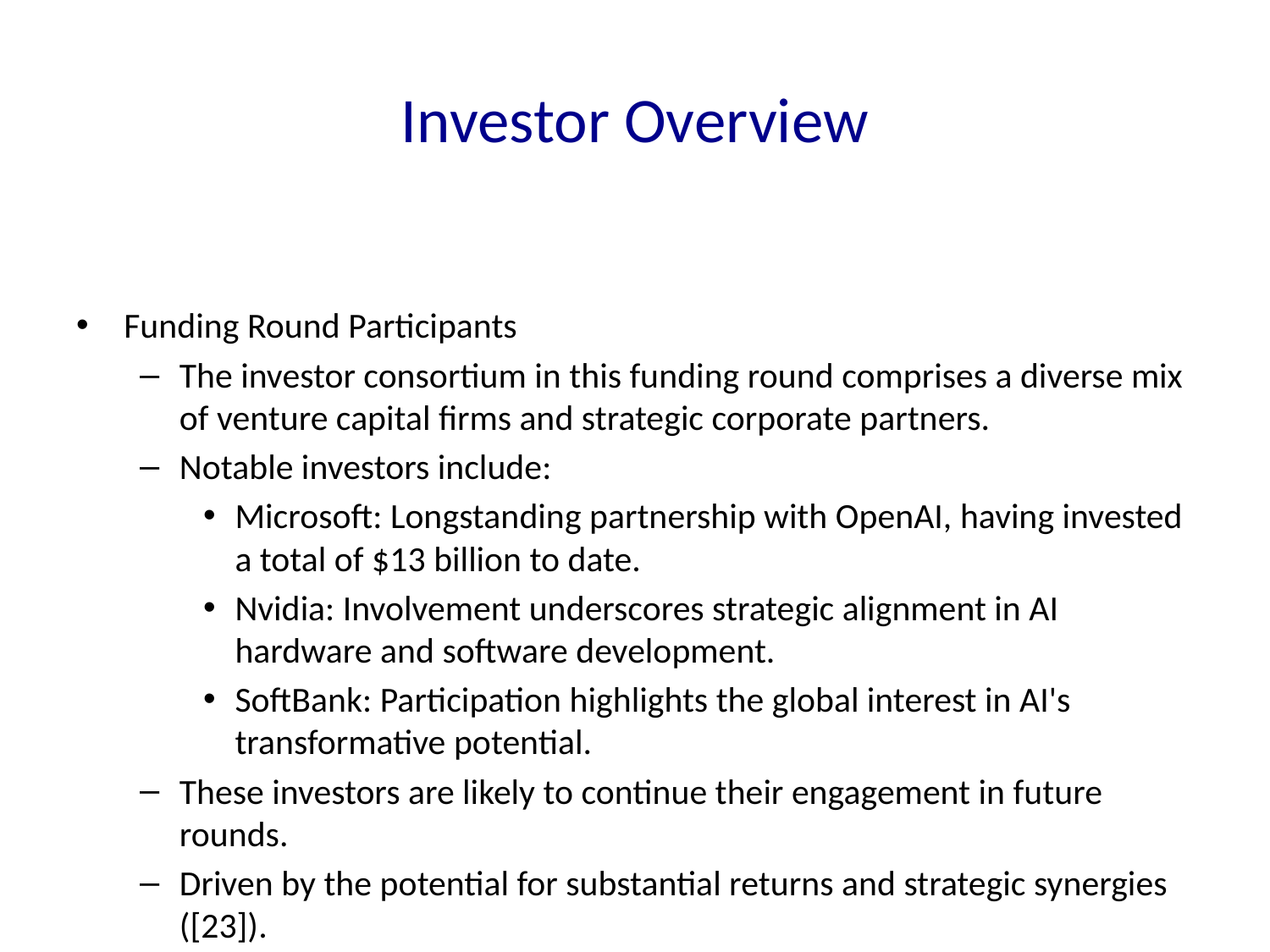

# Investor Overview

Funding Round Participants
The investor consortium in this funding round comprises a diverse mix of venture capital firms and strategic corporate partners.
Notable investors include:
Microsoft: Longstanding partnership with OpenAI, having invested a total of $13 billion to date.
Nvidia: Involvement underscores strategic alignment in AI hardware and software development.
SoftBank: Participation highlights the global interest in AI's transformative potential.
These investors are likely to continue their engagement in future rounds.
Driven by the potential for substantial returns and strategic synergies ([23]).